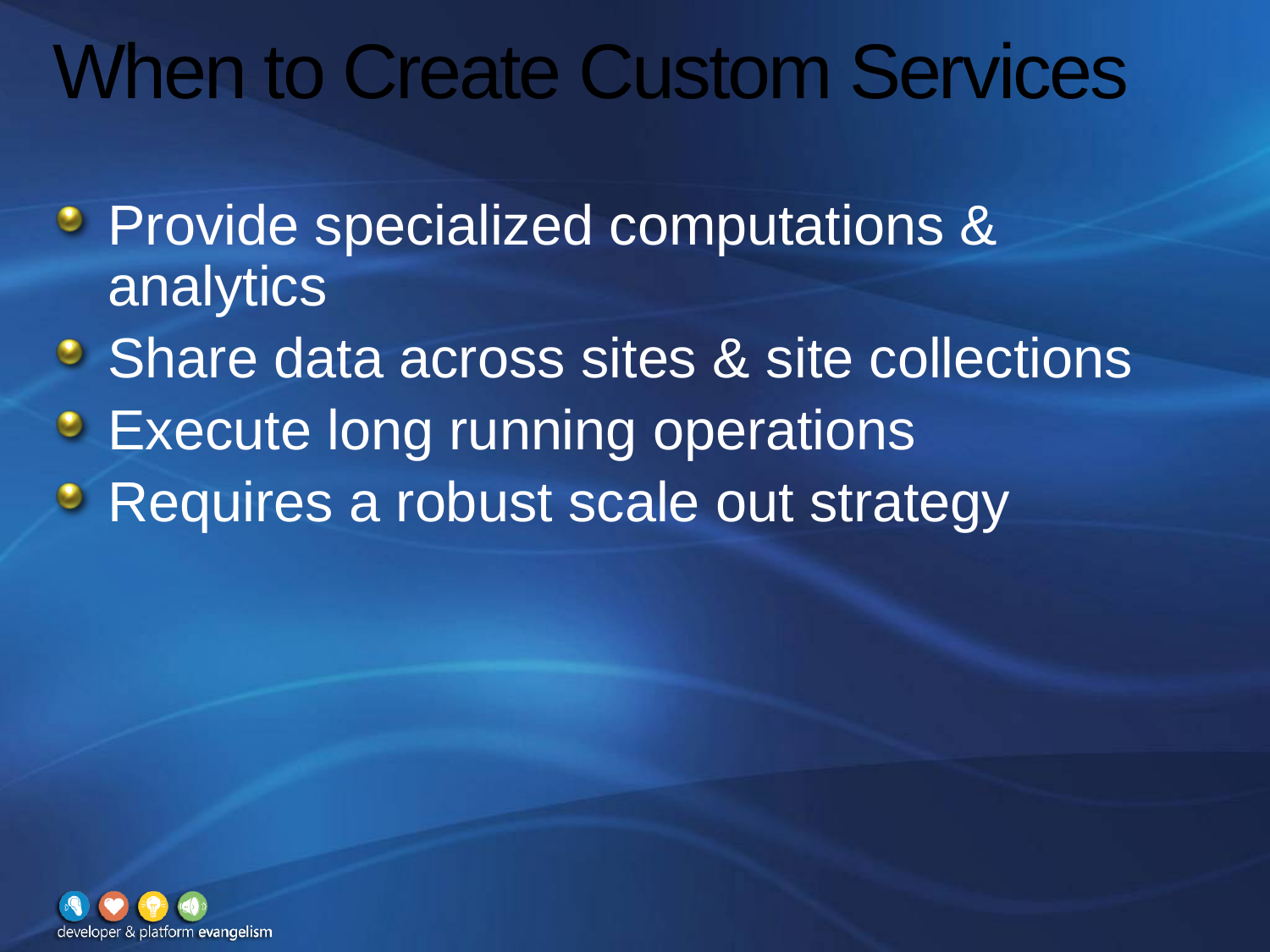

# When to Create Custom Services
Provide specialized computations & analytics
Share data across sites & site collections
Execute long running operations
Requires a robust scale out strategy